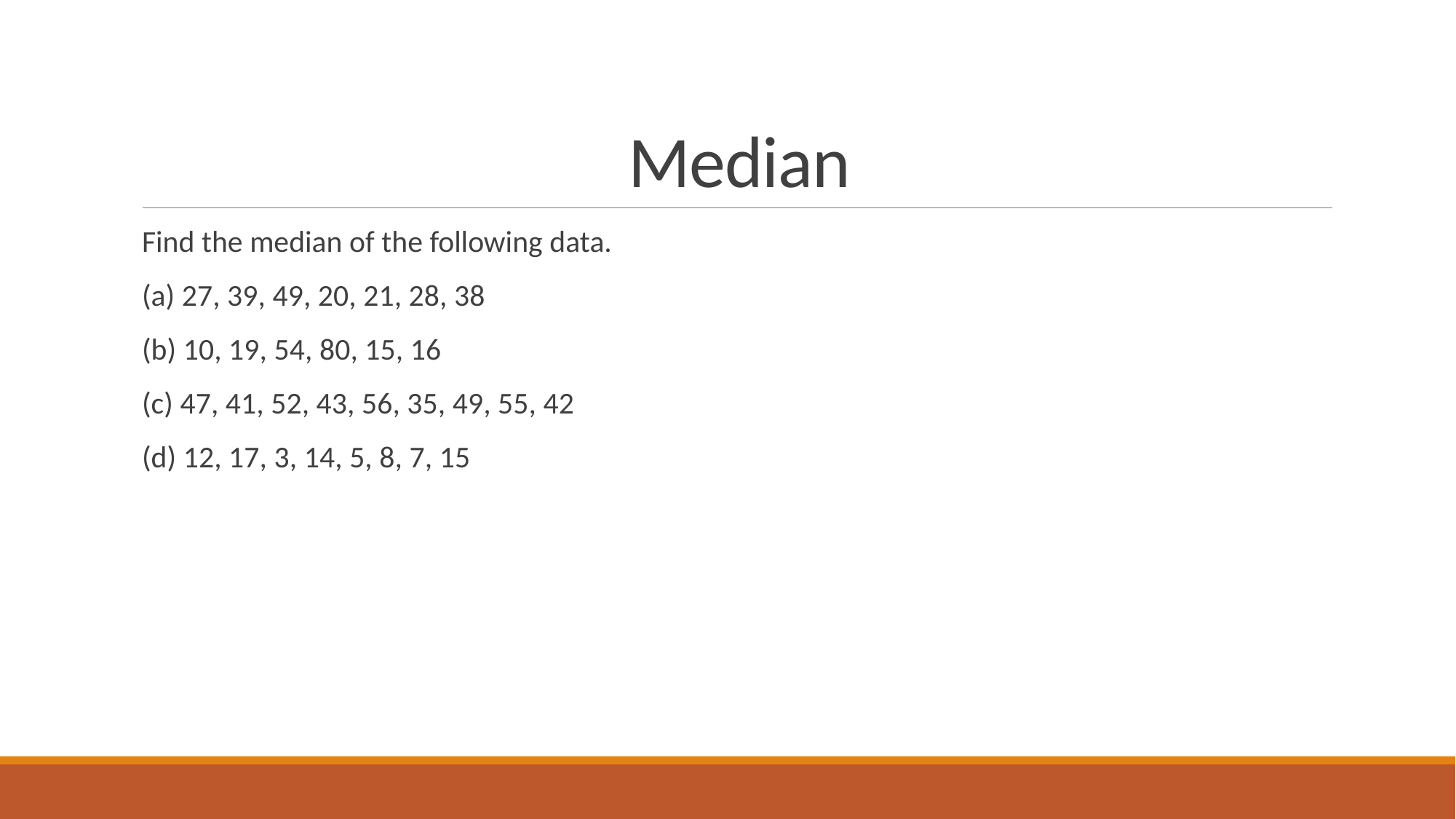

# Median
Find the median of the following data.
(a) 27, 39, 49, 20, 21, 28, 38
(b) 10, 19, 54, 80, 15, 16
(c) 47, 41, 52, 43, 56, 35, 49, 55, 42
(d) 12, 17, 3, 14, 5, 8, 7, 15